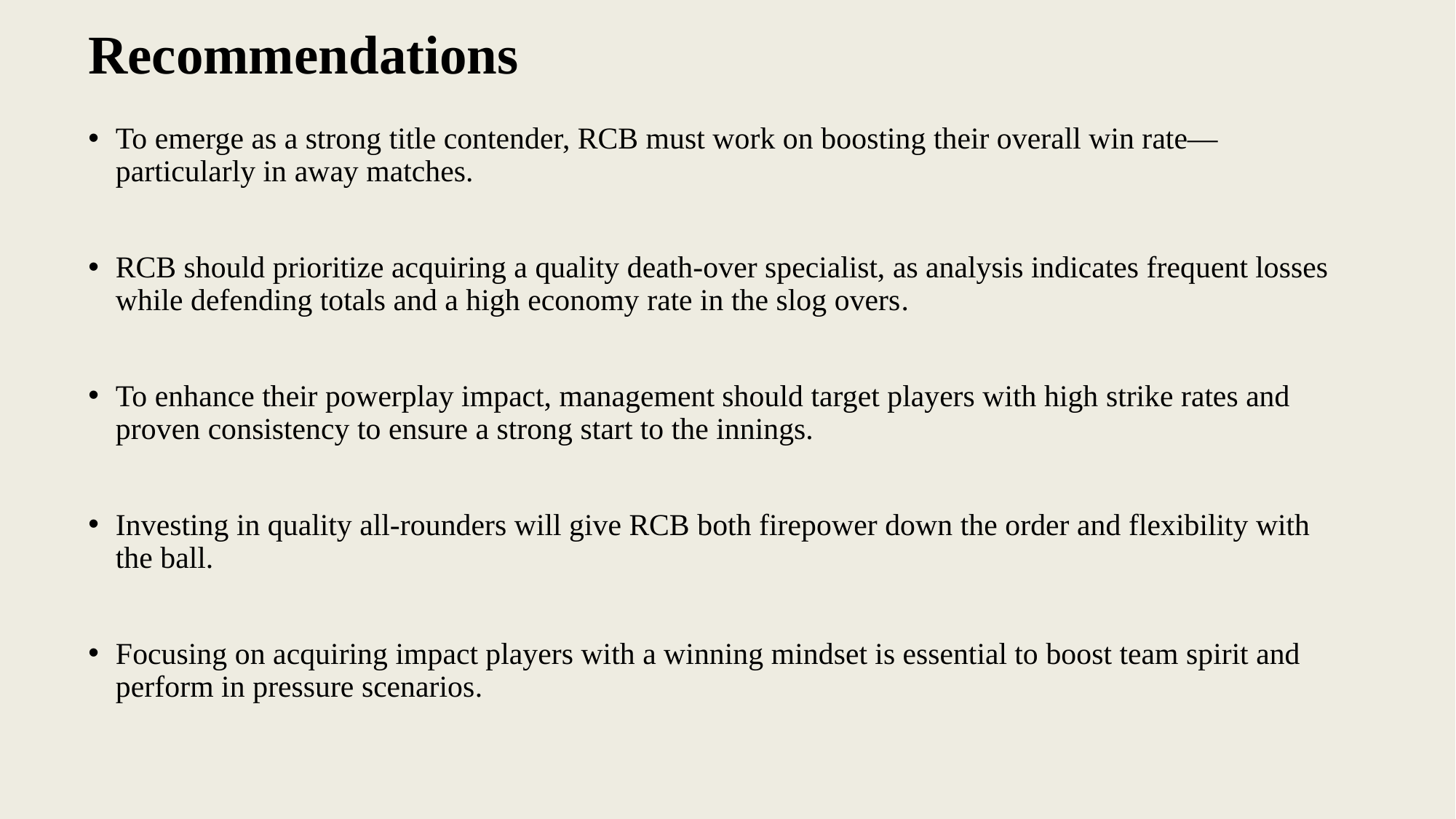

# Recommendations
To emerge as a strong title contender, RCB must work on boosting their overall win rate—particularly in away matches.

RCB should prioritize acquiring a quality death-over specialist, as analysis indicates frequent losses while defending totals and a high economy rate in the slog overs.

To enhance their powerplay impact, management should target players with high strike rates and proven consistency to ensure a strong start to the innings.

Investing in quality all-rounders will give RCB both firepower down the order and flexibility with the ball.

Focusing on acquiring impact players with a winning mindset is essential to boost team spirit and perform in pressure scenarios.